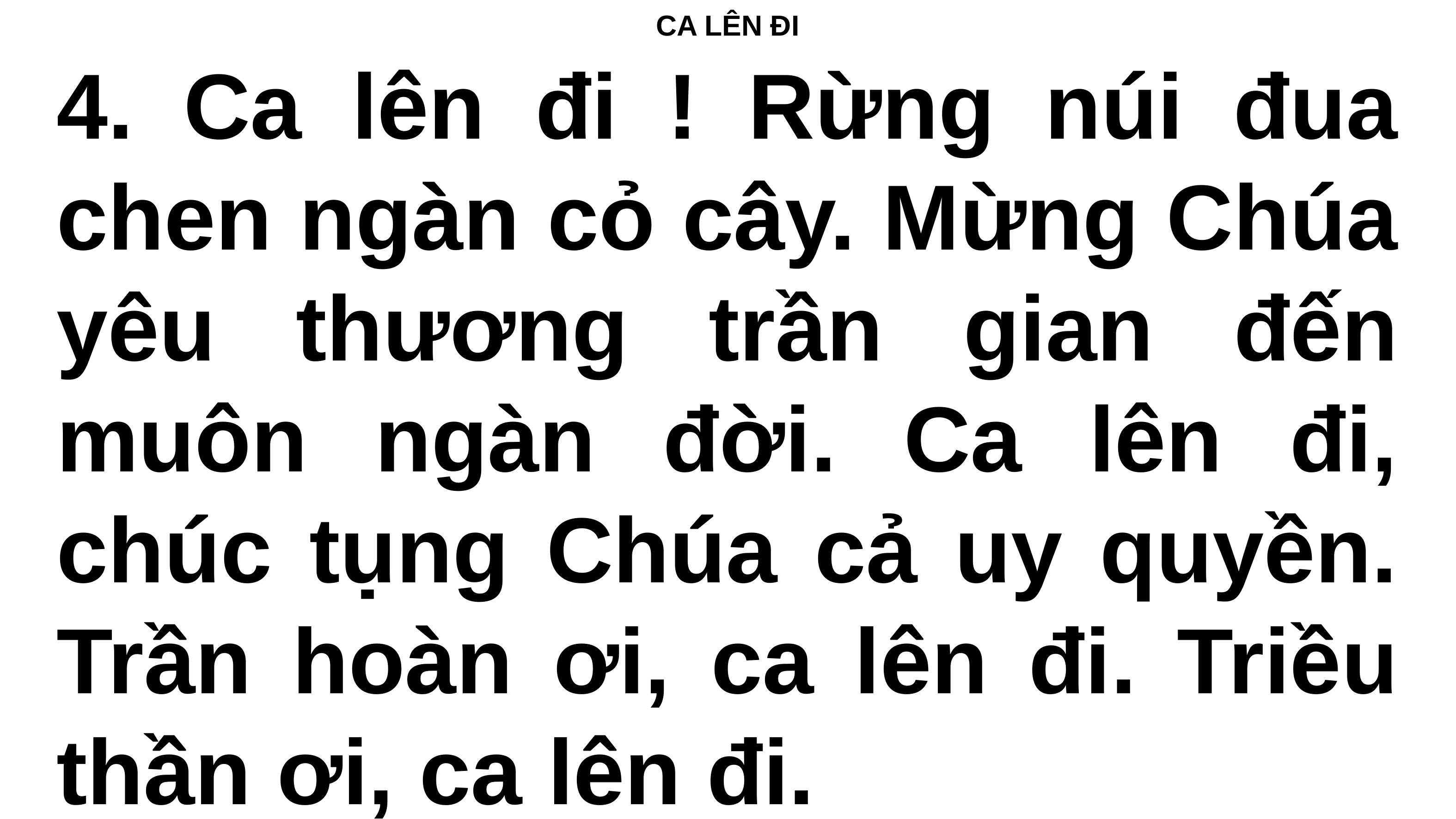

# CA LÊN ĐI
4. Ca lên đi ! Rừng núi đua chen ngàn cỏ cây. Mừng Chúa yêu thương trần gian đến muôn ngàn đời. Ca lên đi, chúc tụng Chúa cả uy quyền. Trần hoàn ơi, ca lên đi. Triều thần ơi, ca lên đi.